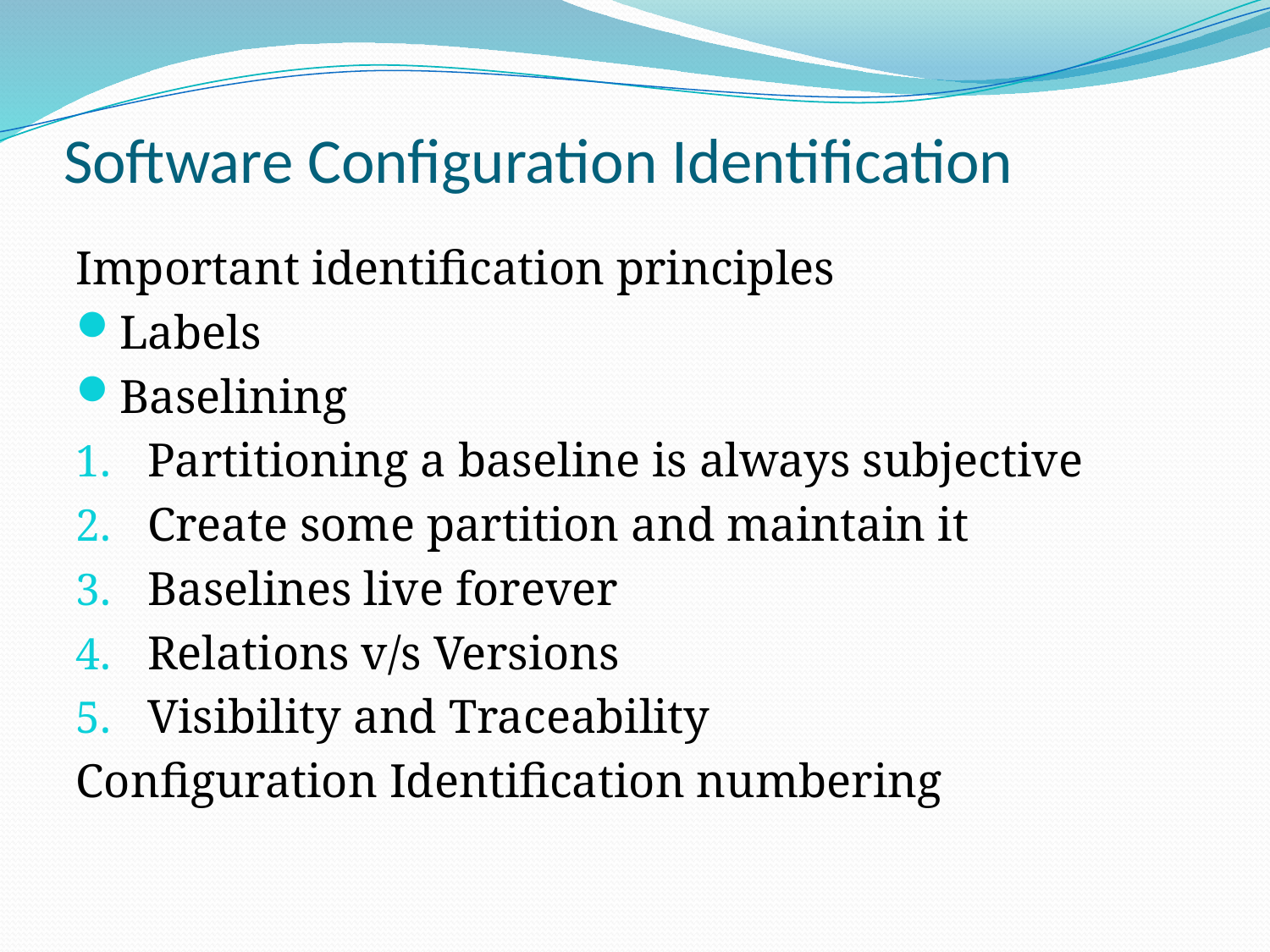

# Software Configuration Identification
Important identification principles
Labels
Baselining
Partitioning a baseline is always subjective
Create some partition and maintain it
Baselines live forever
Relations v/s Versions
Visibility and Traceability
Configuration Identification numbering